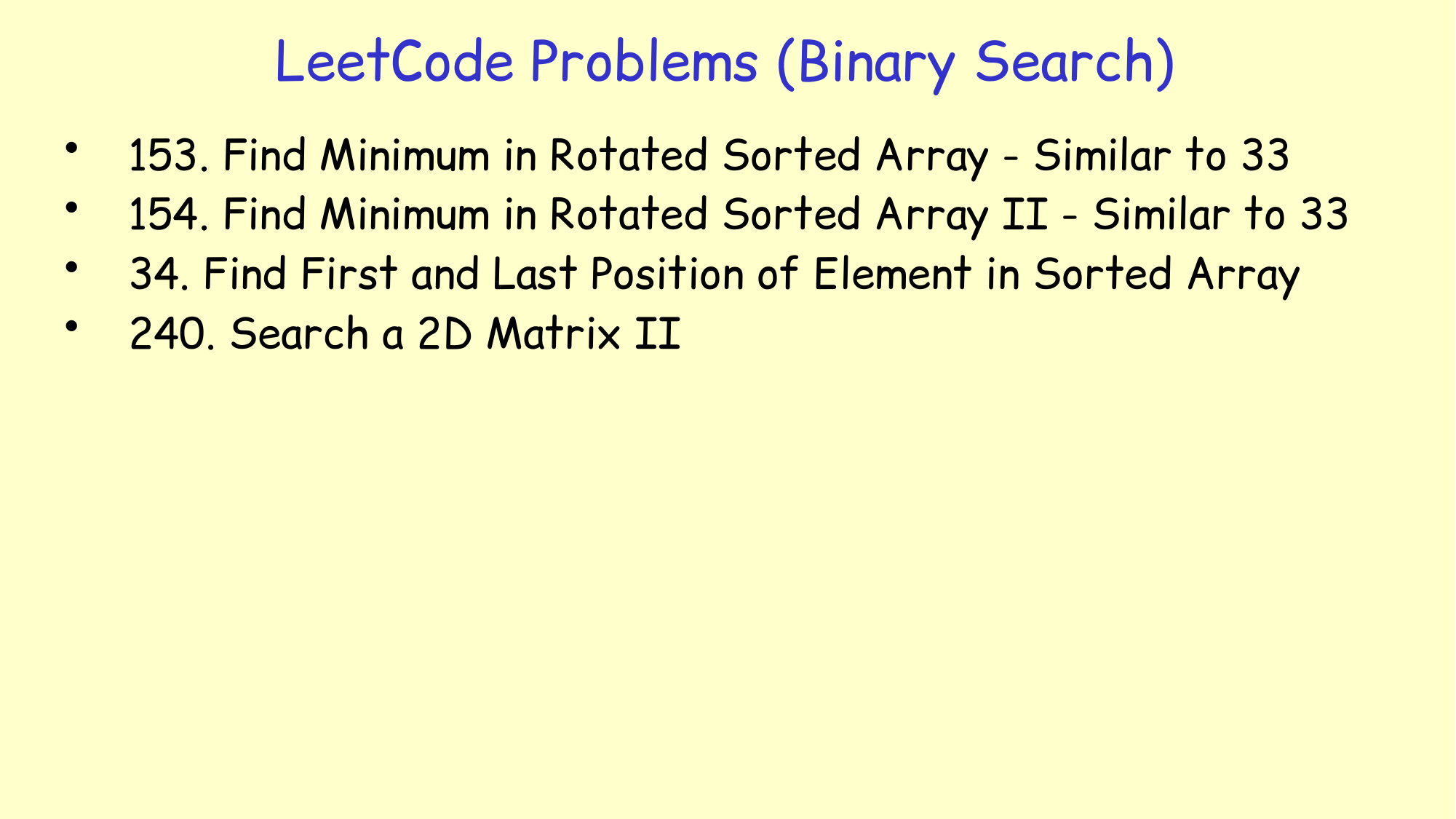

# LeetCode Problems (Binary Search)
153. Find Minimum in Rotated Sorted Array - Similar to 33
154. Find Minimum in Rotated Sorted Array II - Similar to 33
34. Find First and Last Position of Element in Sorted Array
240. Search a 2D Matrix II